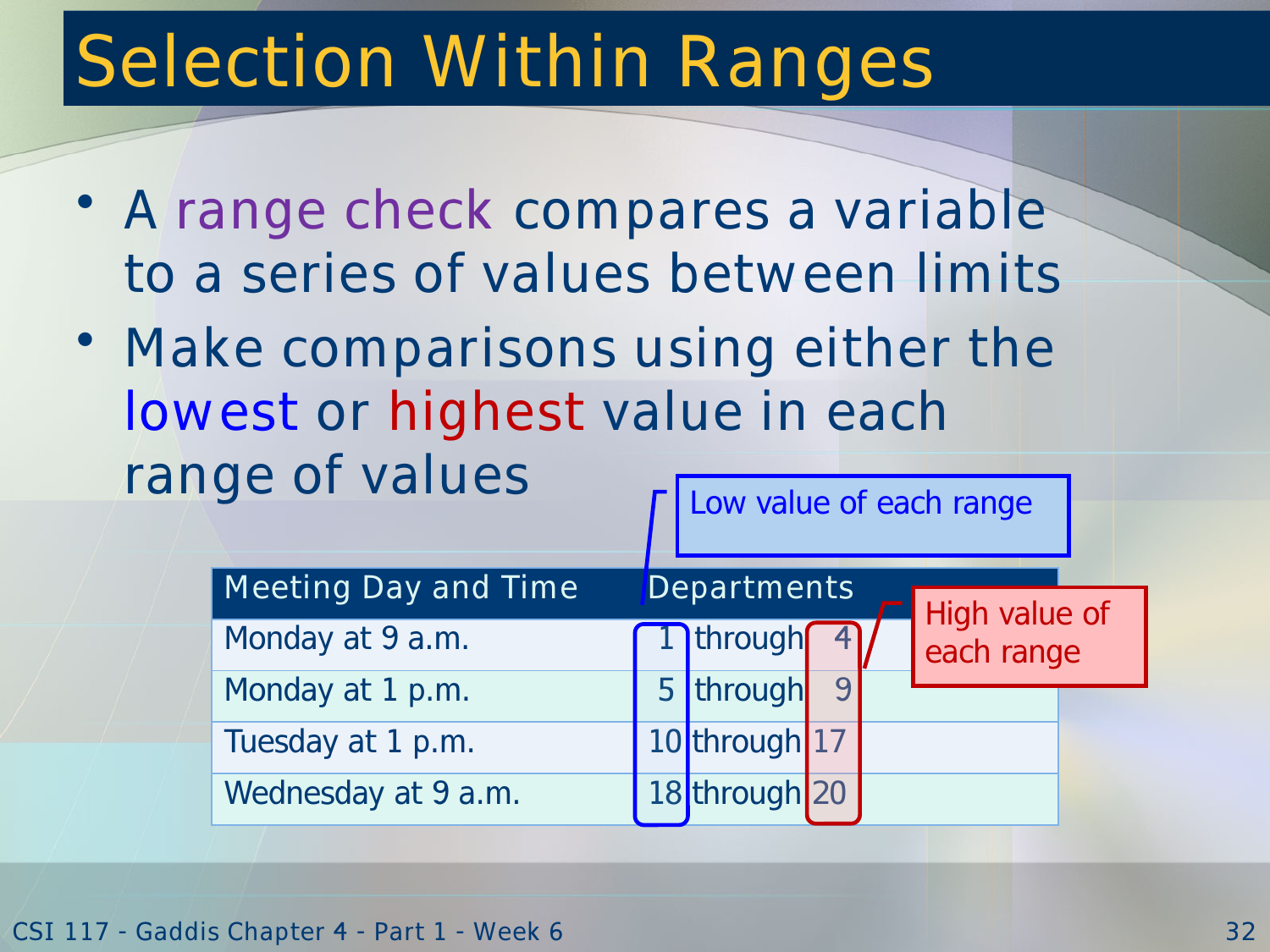

# Selection Within Ranges
A range check compares a variable to a series of values between limits
Make comparisons using either the lowest or highest value in each range of values

Low value of each range

| Meeting Day and Time | Departments |
| --- | --- |
| Monday at 9 a.m. | 1 through 4 |
| Monday at 1 p.m. | 5 through 9 |
| Tuesday at 1 p.m. | 10 through 17 |
| Wednesday at 9 a.m. | 18 through 20 |
High value of each range

CSI 117 - Gaddis Chapter 4 - Part 1 - Week 6
32